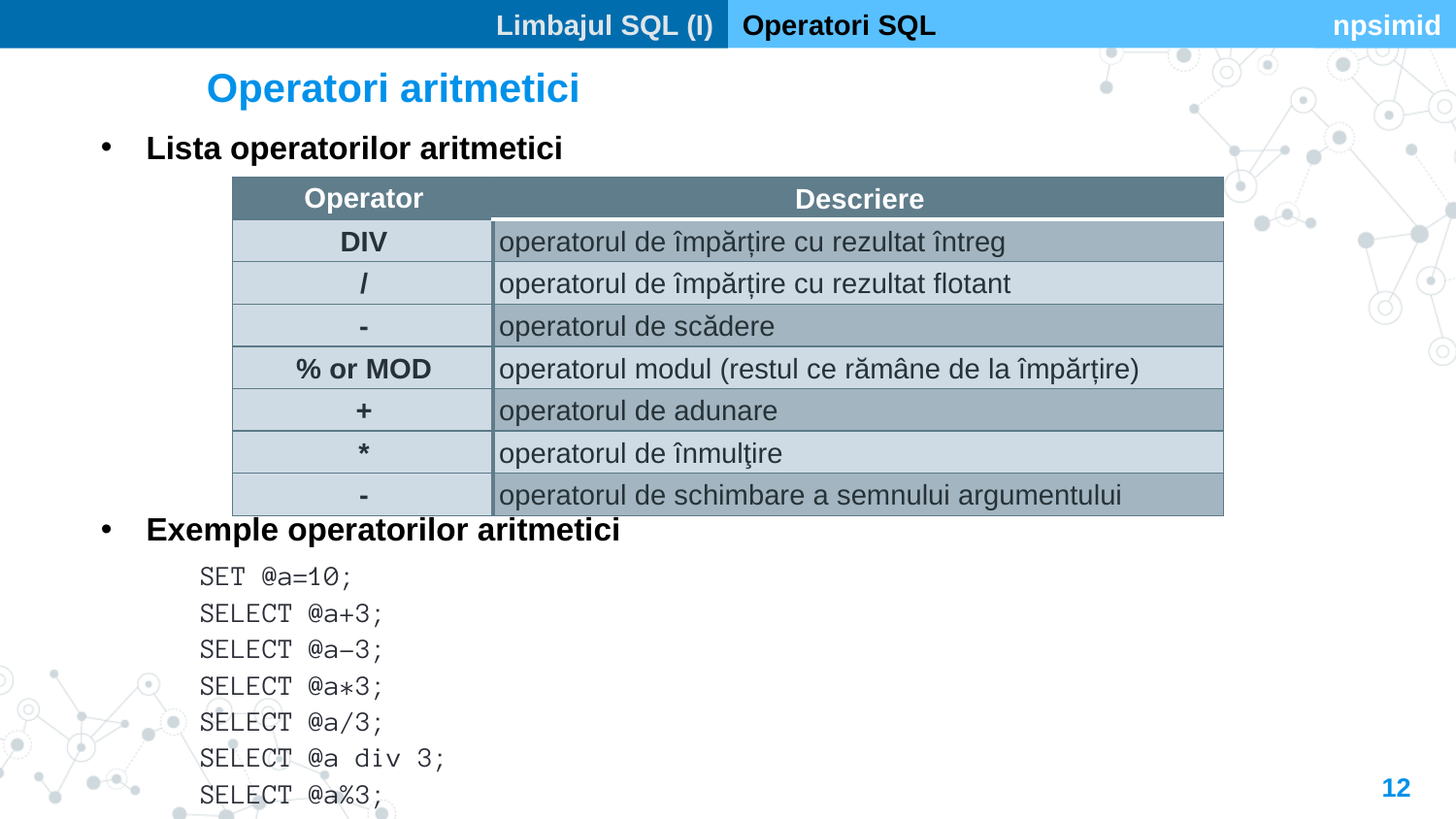

Limbajul SQL (I)
Operatori SQL
npsimid
Operatori aritmetici
Lista operatorilor aritmetici
| Operator | Descriere |
| --- | --- |
| DIV | operatorul de împărțire cu rezultat întreg |
| / | operatorul de împărțire cu rezultat flotant |
| - | operatorul de scădere |
| % or MOD | operatorul modul (restul ce rămâne de la împărțire) |
| + | operatorul de adunare |
| \* | operatorul de înmulţire |
| - | operatorul de schimbare a semnului argumentului |
Exemple operatorilor aritmetici
SET @a=10;
SELECT @a+3;
SELECT @a-3;
SELECT @a*3;
SELECT @a/3;
SELECT @a div 3;
SELECT @a%3;
12